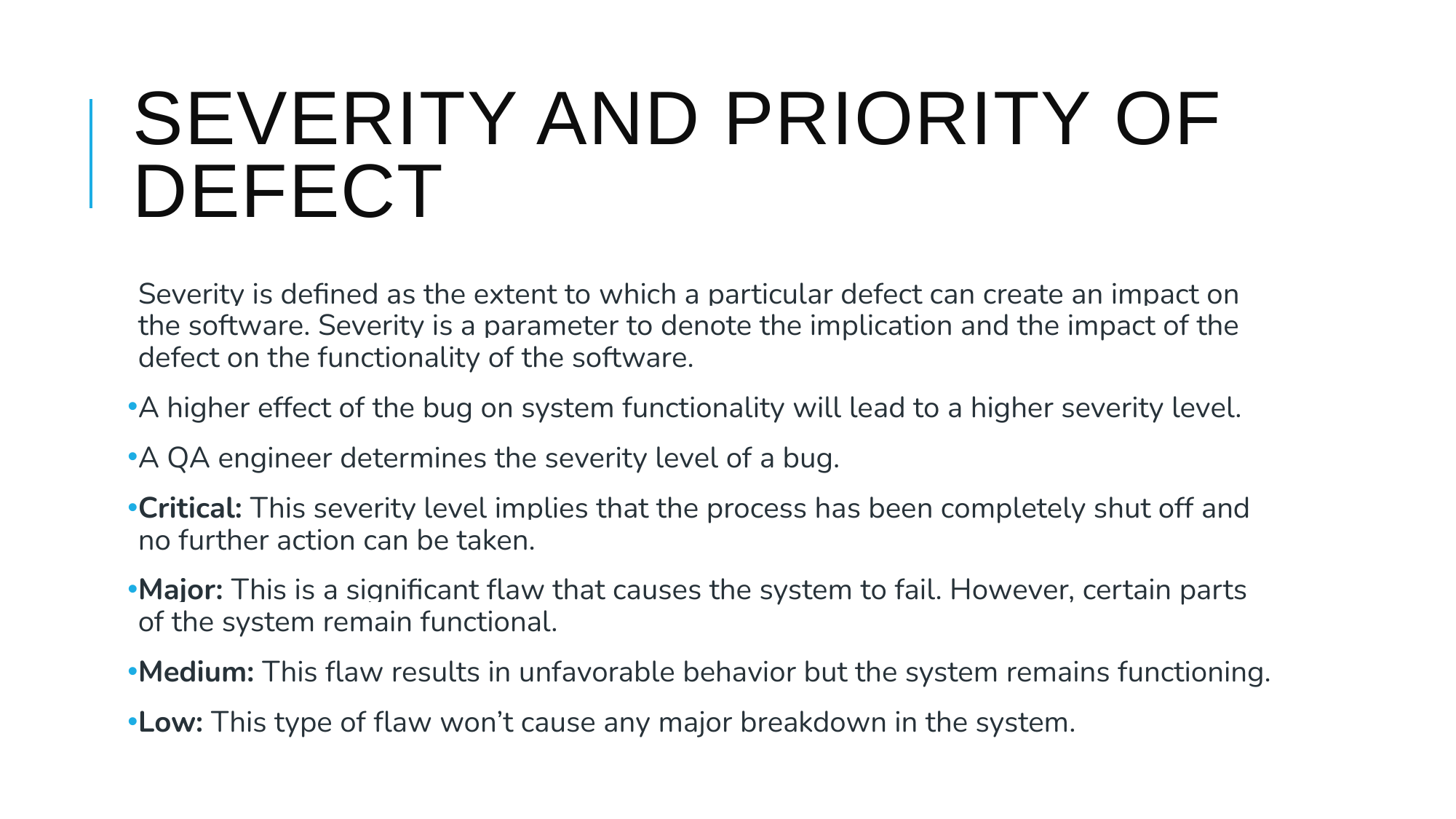

# Severity and priority of defect
Severity is defined as the extent to which a particular defect can create an impact on the software. Severity is a parameter to denote the implication and the impact of the defect on the functionality of the software.
A higher effect of the bug on system functionality will lead to a higher severity level.
A QA engineer determines the severity level of a bug.
Critical: This severity level implies that the process has been completely shut off and no further action can be taken.
Major: This is a significant flaw that causes the system to fail. However, certain parts of the system remain functional.
Medium: This flaw results in unfavorable behavior but the system remains functioning.
Low: This type of flaw won’t cause any major breakdown in the system.